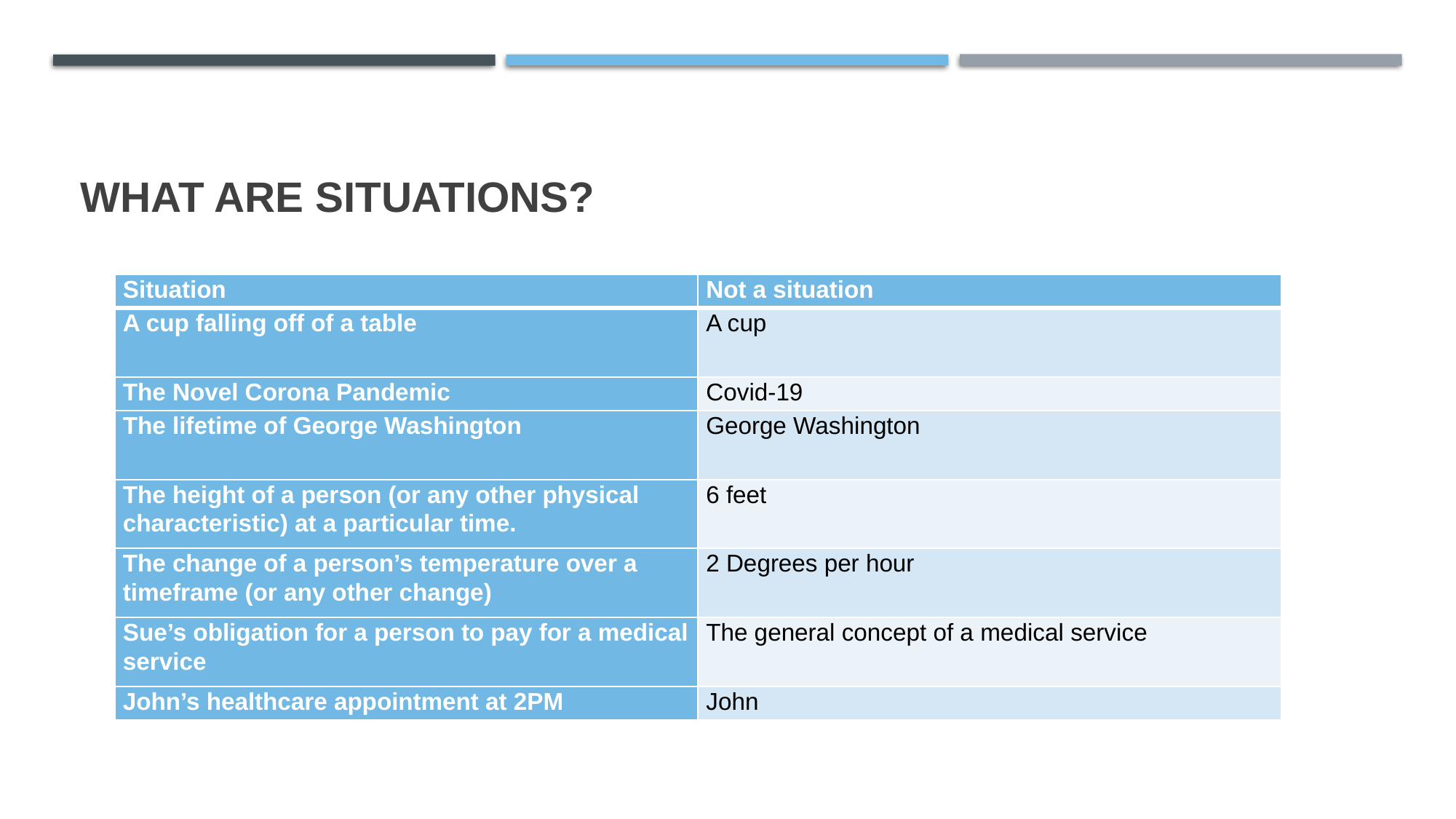

# What are situations?
| Situation | Not a situation |
| --- | --- |
| A cup falling off of a table | A cup |
| The Novel Corona Pandemic | Covid-19 |
| The lifetime of George Washington | George Washington |
| The height of a person (or any other physical characteristic) at a particular time. | 6 feet |
| The change of a person’s temperature over a timeframe (or any other change) | 2 Degrees per hour |
| Sue’s obligation for a person to pay for a medical service | The general concept of a medical service |
| John’s healthcare appointment at 2PM | John |